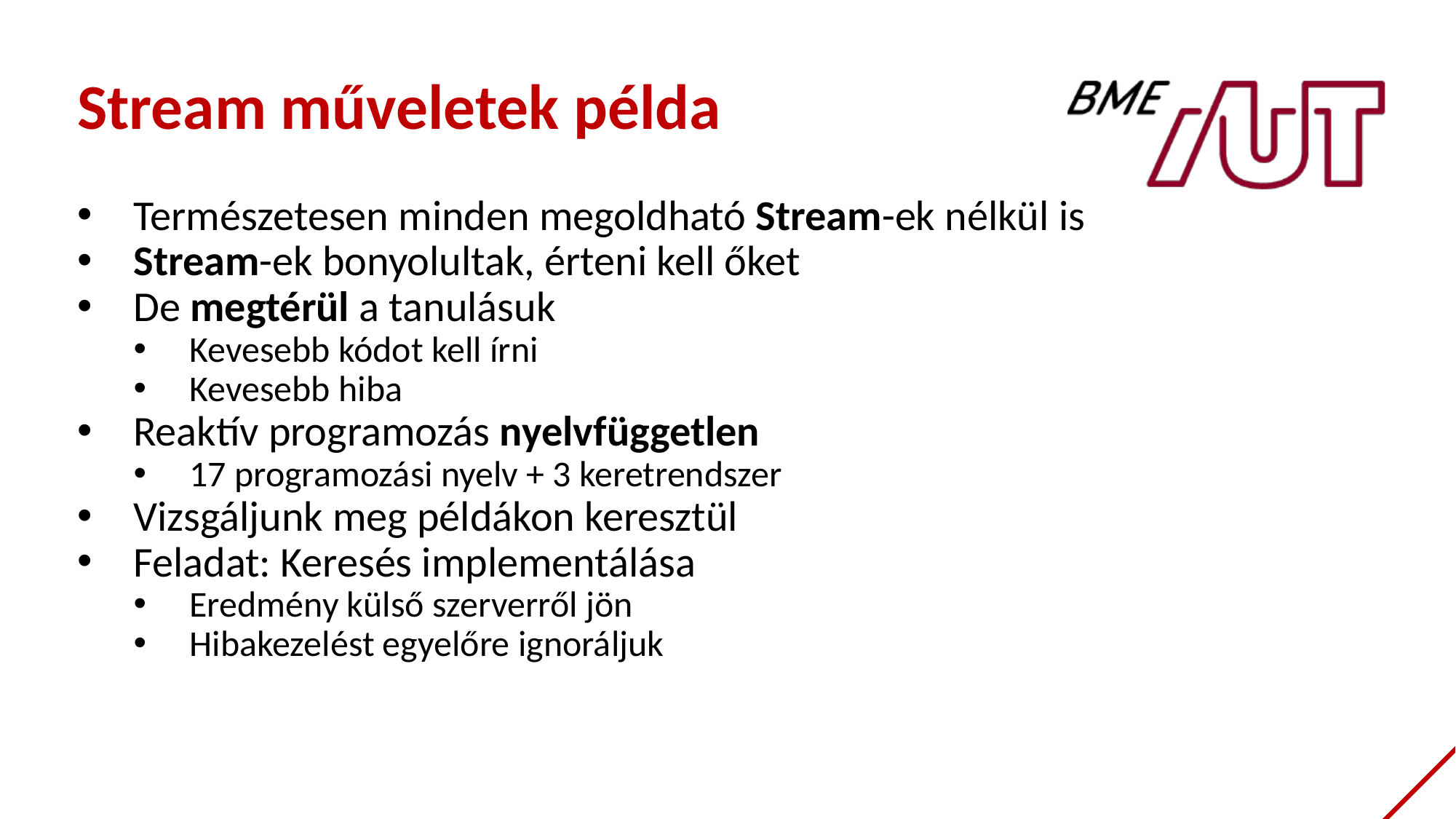

Stream műveletek példa
Természetesen minden megoldható Stream-ek nélkül is
Stream-ek bonyolultak, érteni kell őket
De megtérül a tanulásuk
Kevesebb kódot kell írni
Kevesebb hiba
Reaktív programozás nyelvfüggetlen
17 programozási nyelv + 3 keretrendszer
Vizsgáljunk meg példákon keresztül
Feladat: Keresés implementálása
Eredmény külső szerverről jön
Hibakezelést egyelőre ignoráljuk